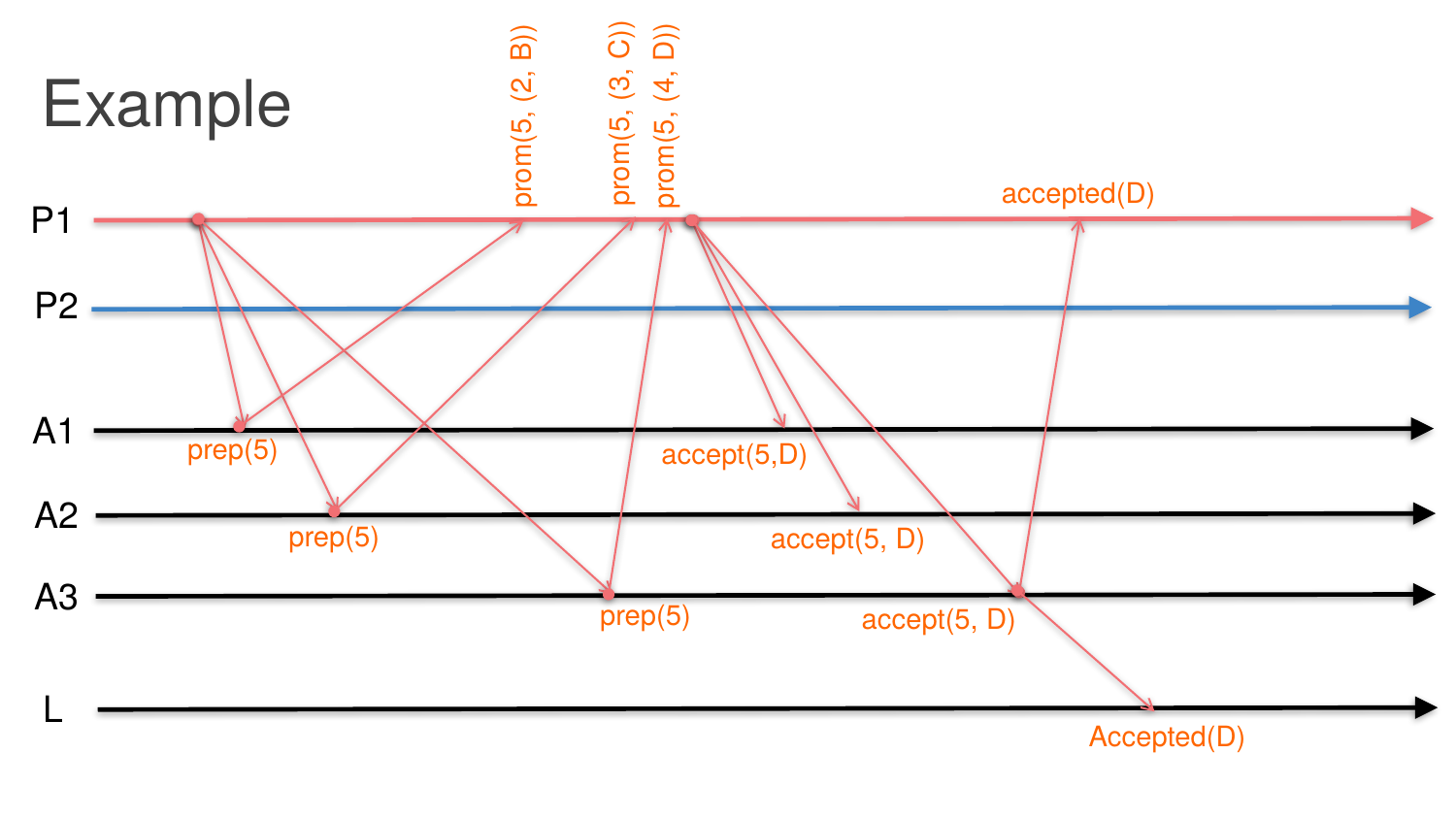

# Example
prom(5, (3, C))
prom(5, (4, D))
prom(5, (2, B))
accepted(D)
P1
P2
A1
prep(5)
accept(5,D)
A2
prep(5)
accept(5, D)
A3
prep(5)
accept(5, D)
L
Accepted(D)